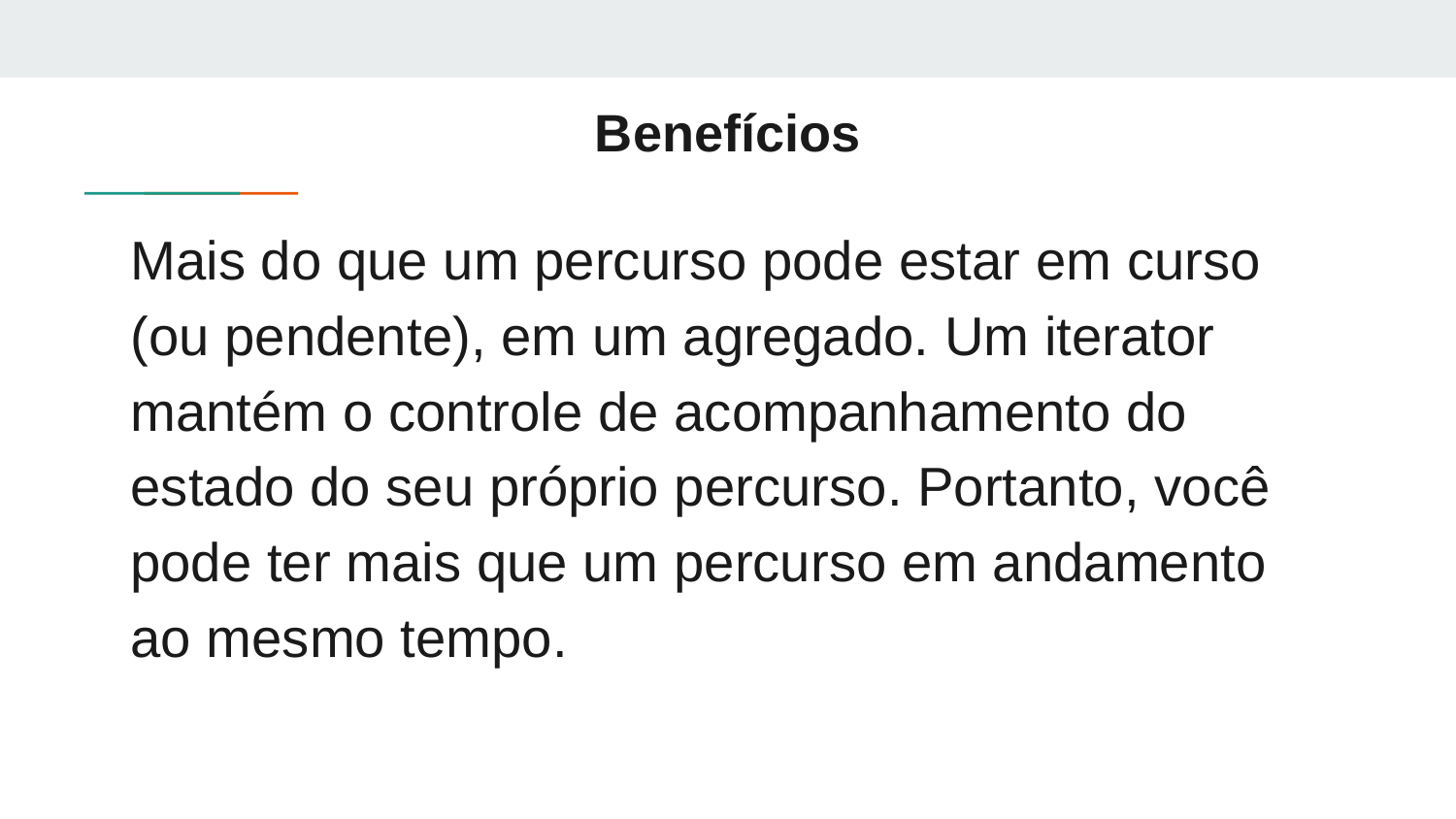

# Benefícios
Mais do que um percurso pode estar em curso (ou pendente), em um agregado. Um iterator mantém o controle de acompanhamento do estado do seu próprio percurso. Portanto, você pode ter mais que um percurso em andamento ao mesmo tempo.